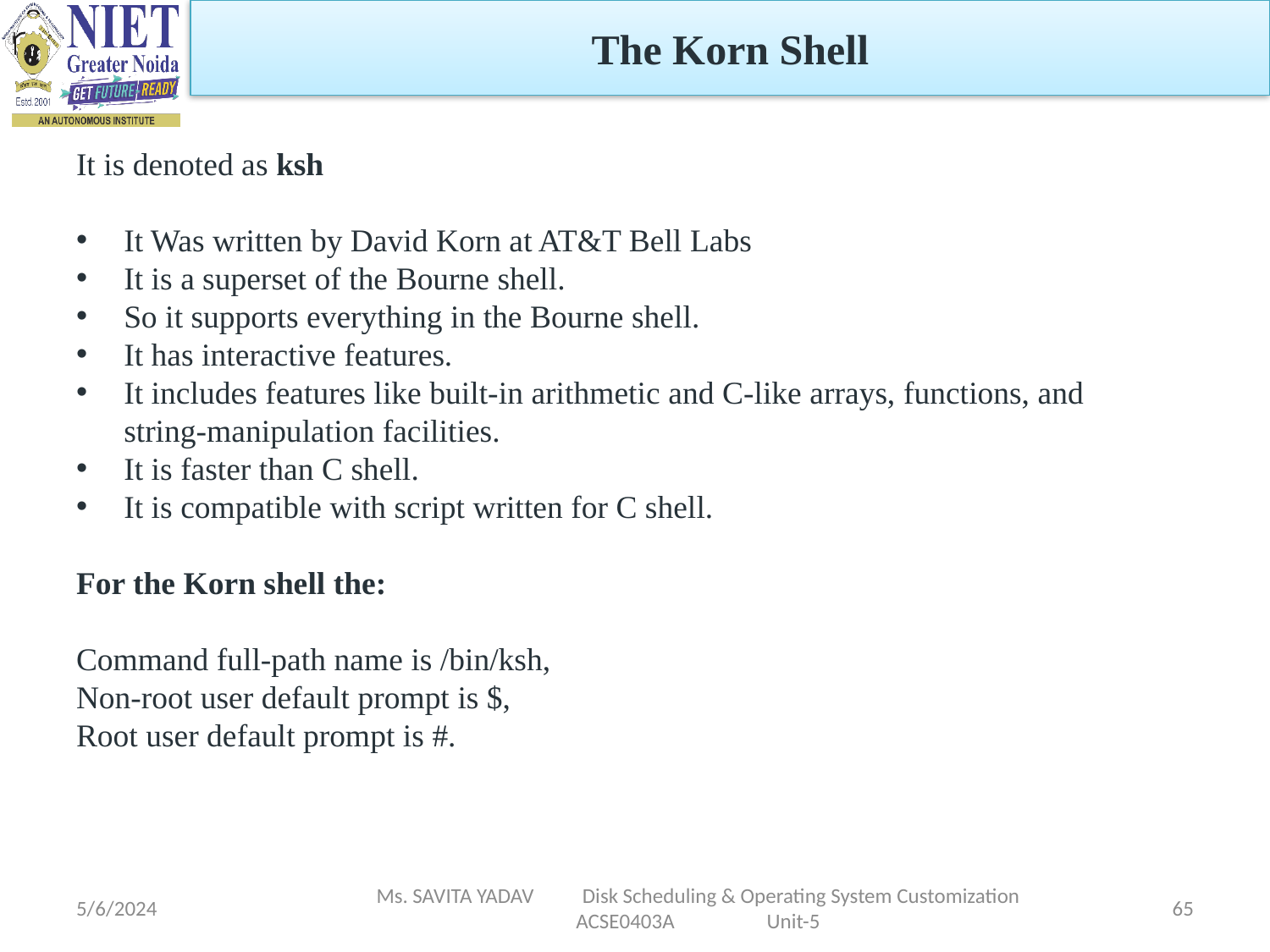

The Korn Shell
It is denoted as ksh

It Was written by David Korn at AT&T Bell Labs
It is a superset of the Bourne shell.
So it supports everything in the Bourne shell.
It has interactive features.
It includes features like built-in arithmetic and C-like arrays, functions, and string-manipulation facilities.
It is faster than C shell.
It is compatible with script written for C shell.

For the Korn shell the:

Command full-path name is /bin/ksh,
Non-root user default prompt is $,
Root user default prompt is #.

5/6/2024
Ms. SAVITA YADAV          Disk Scheduling & Operating System Customization ACSE0403A                   Unit-5
65